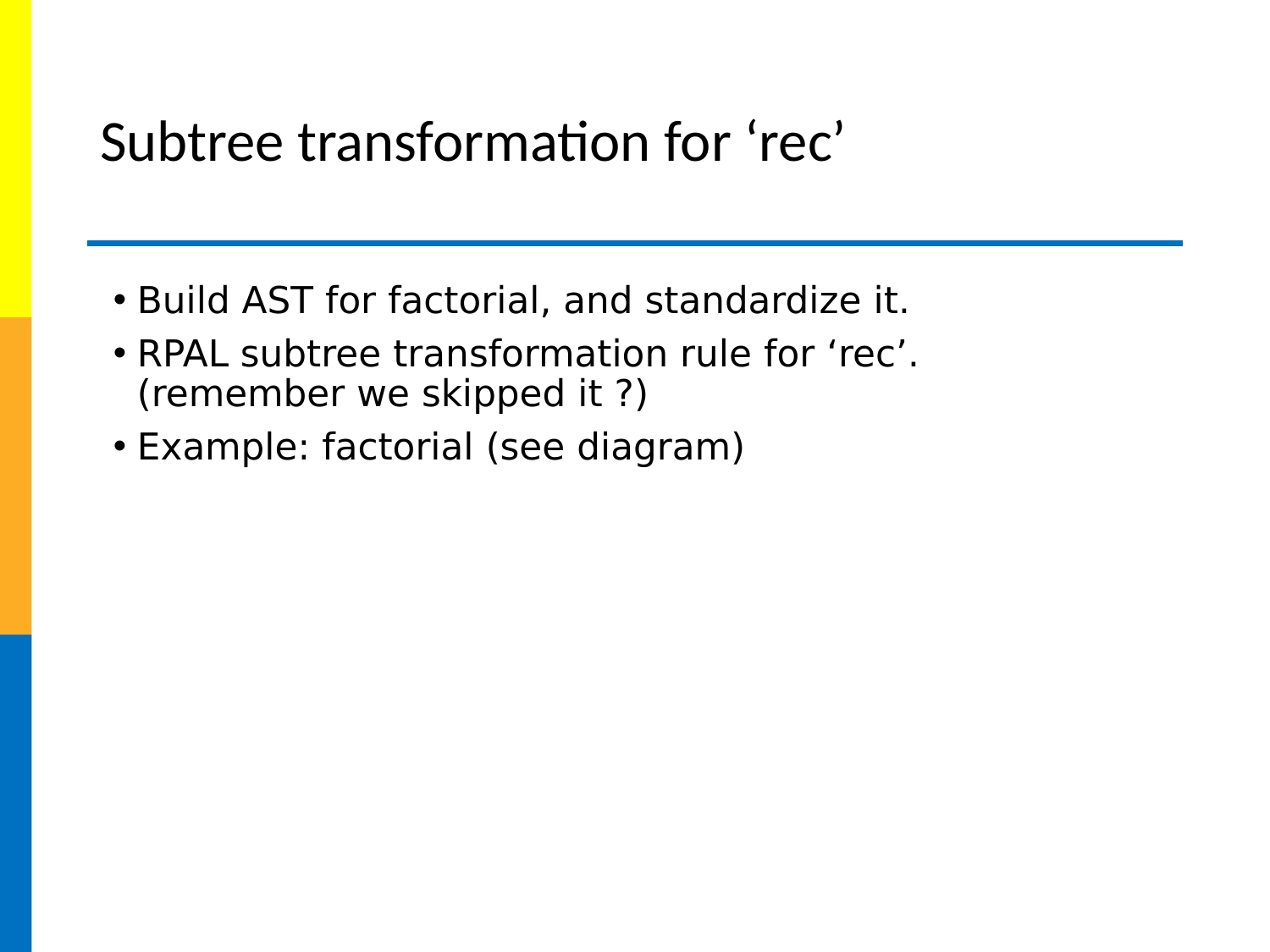

# Subtree transformation for ‘rec’
Build AST for factorial, and standardize it.
RPAL subtree transformation rule for ‘rec’.  (remember we skipped it ?)
Example: factorial (see diagram)

 	  rec     =>        =
        |                  / \
        =                 X   gamma
       / \                    	    /   \
      X   E           	Ystar  lambda
                               		   /  \
                             		  X    E